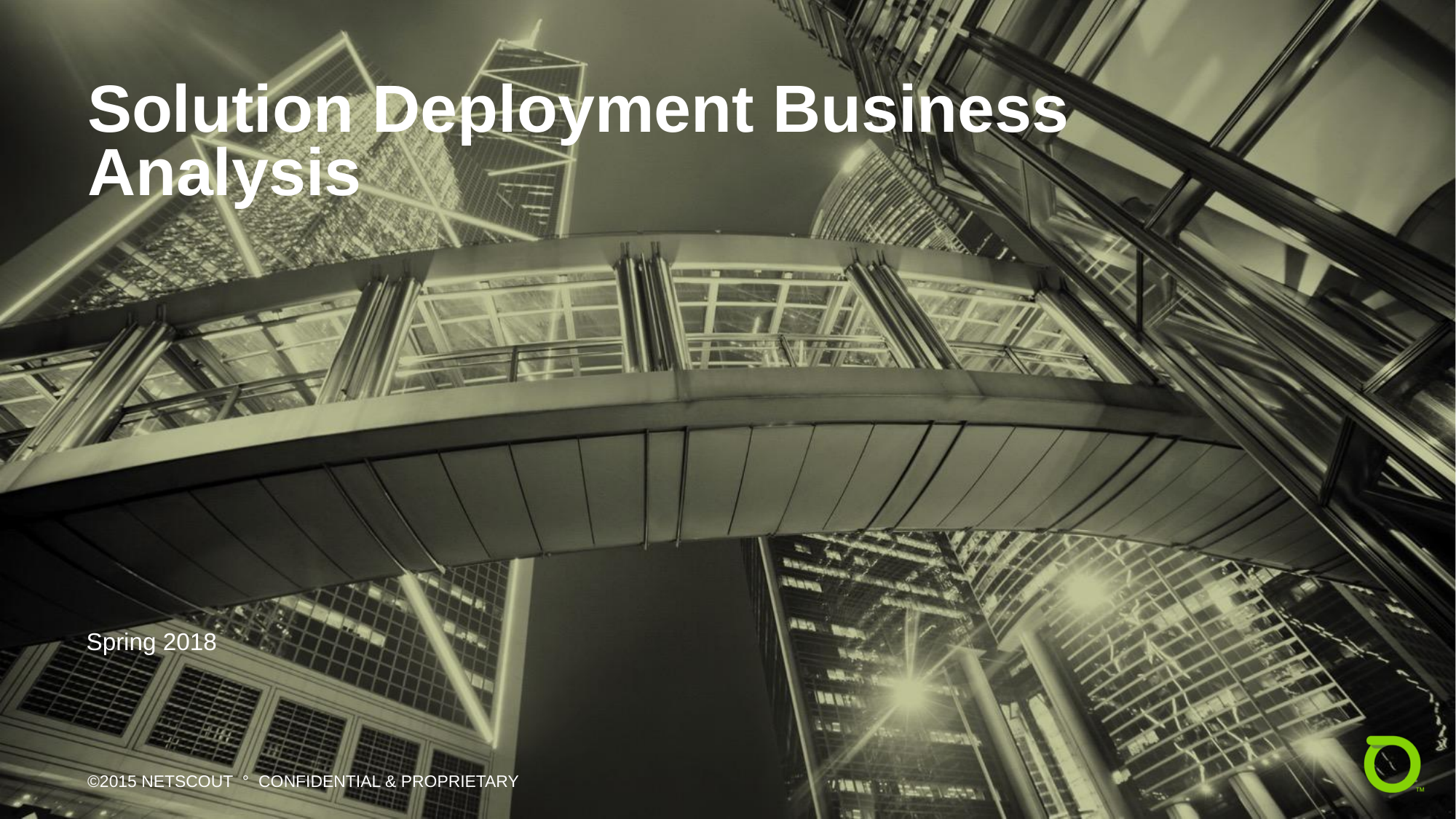

Solution Deployment Business Analysis
Spring 2018
©2015 NETSCOUT  °  CONFIDENTIAL & PROPRIETARY